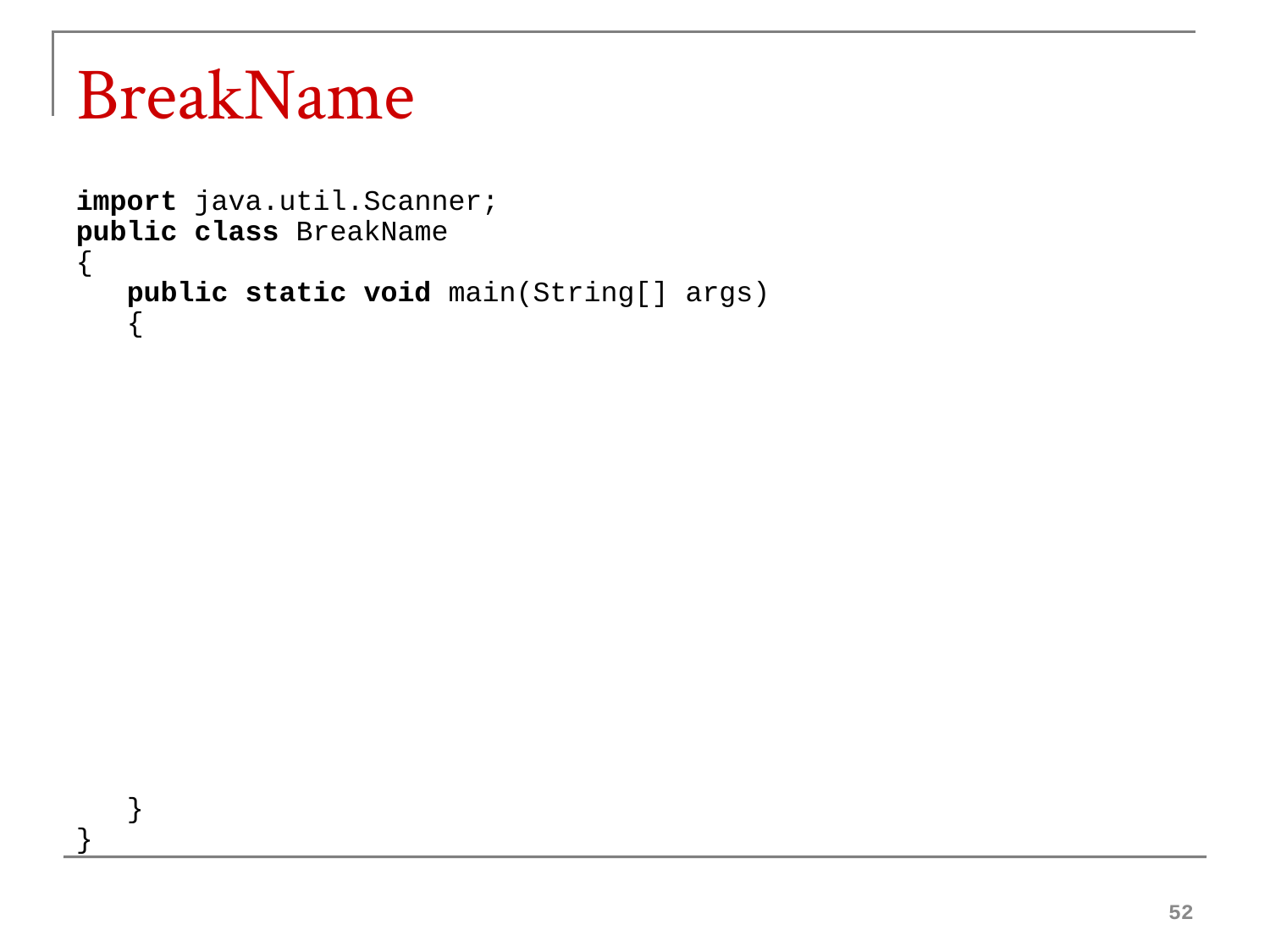

# BreakName
import java.util.Scanner;
public class BreakName
{
   public static void main(String[] args)
   {

   }
}
52